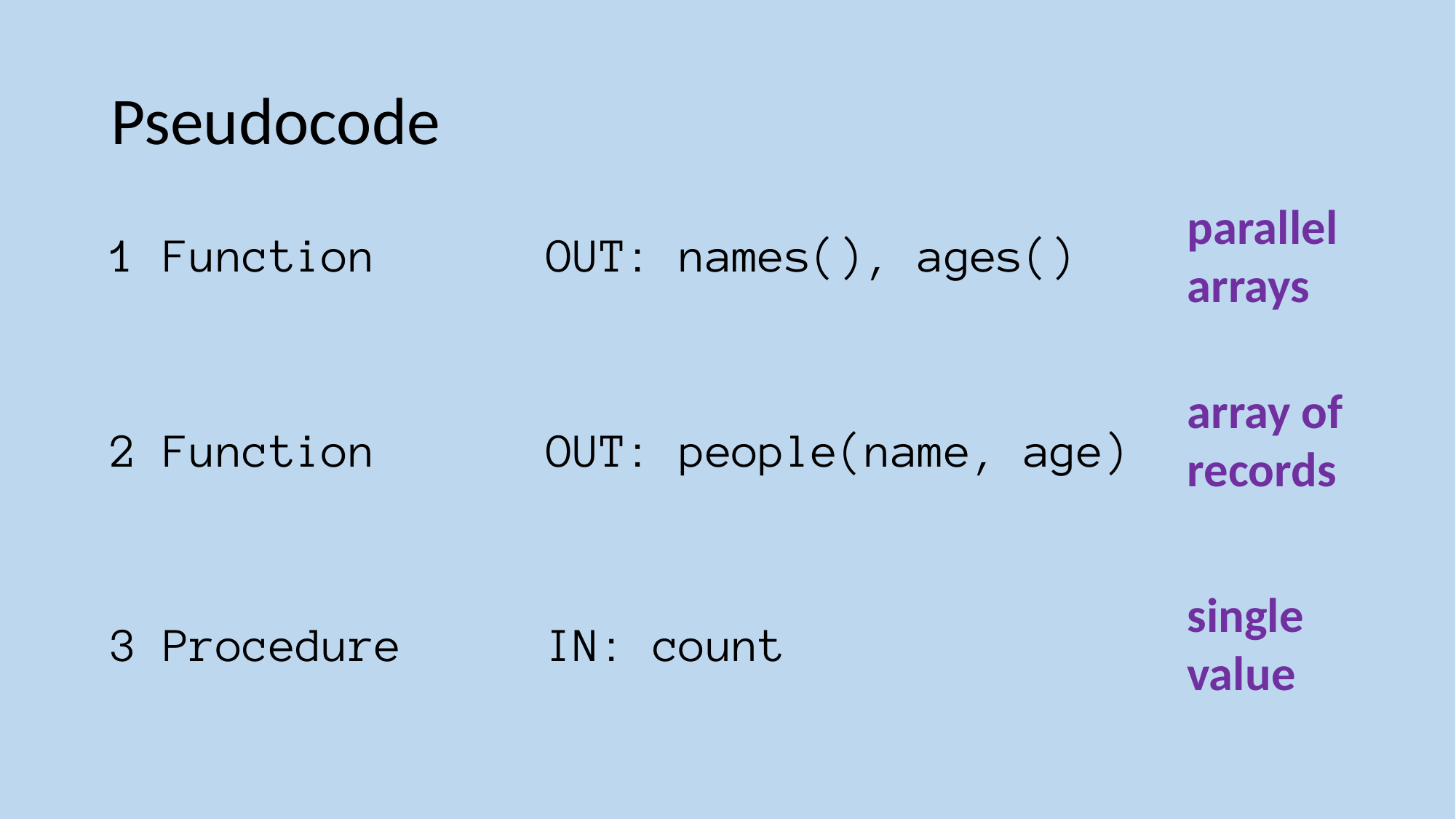

# Pseudocode
parallel
arrays
1 Function		OUT: names(), ages()
2 Function		OUT: people(name, age)
3 Procedure		IN: count
array of
records
single
value